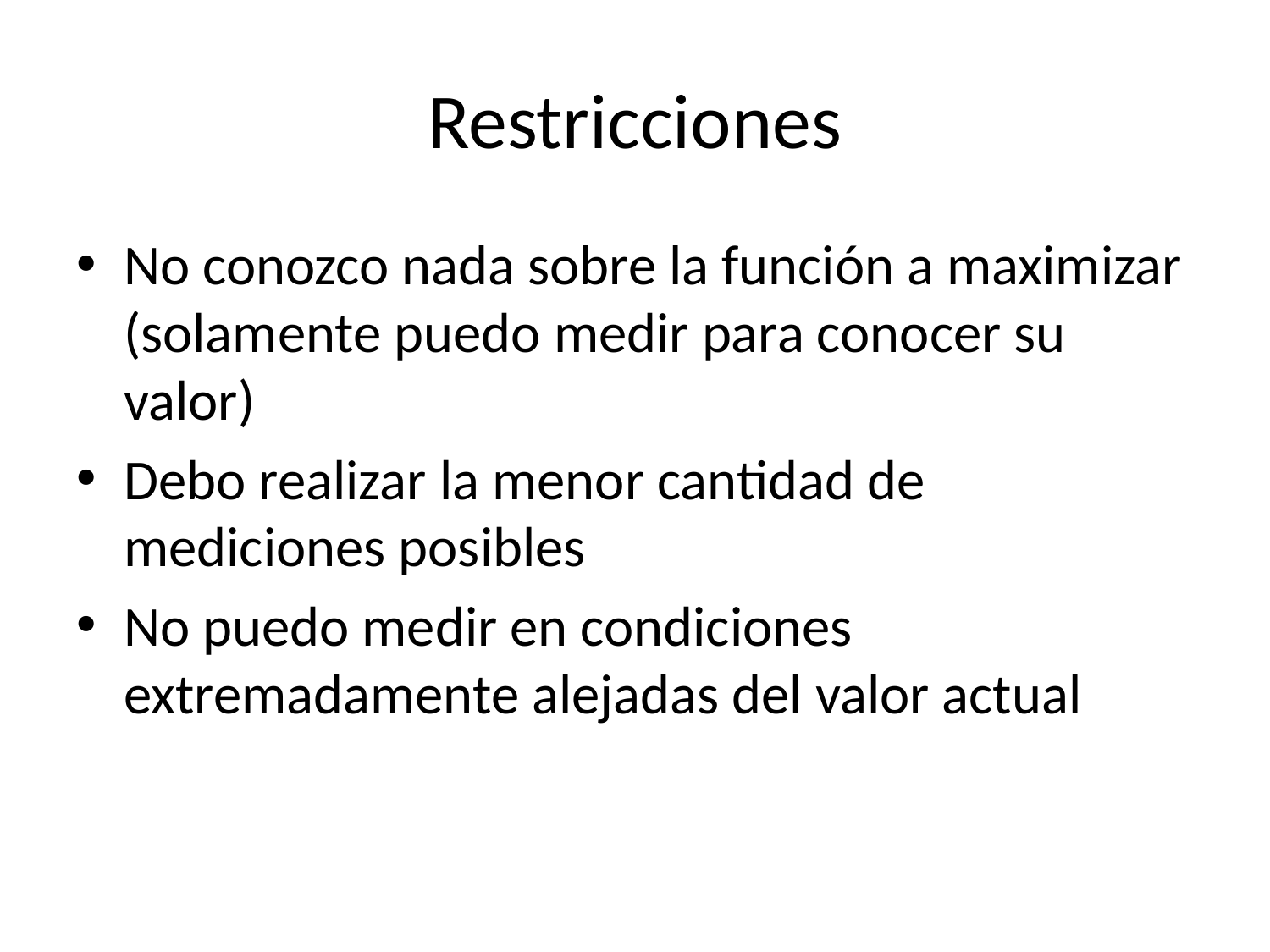

# Restricciones
No conozco nada sobre la función a maximizar (solamente puedo medir para conocer su valor)
Debo realizar la menor cantidad de mediciones posibles
No puedo medir en condiciones extremadamente alejadas del valor actual